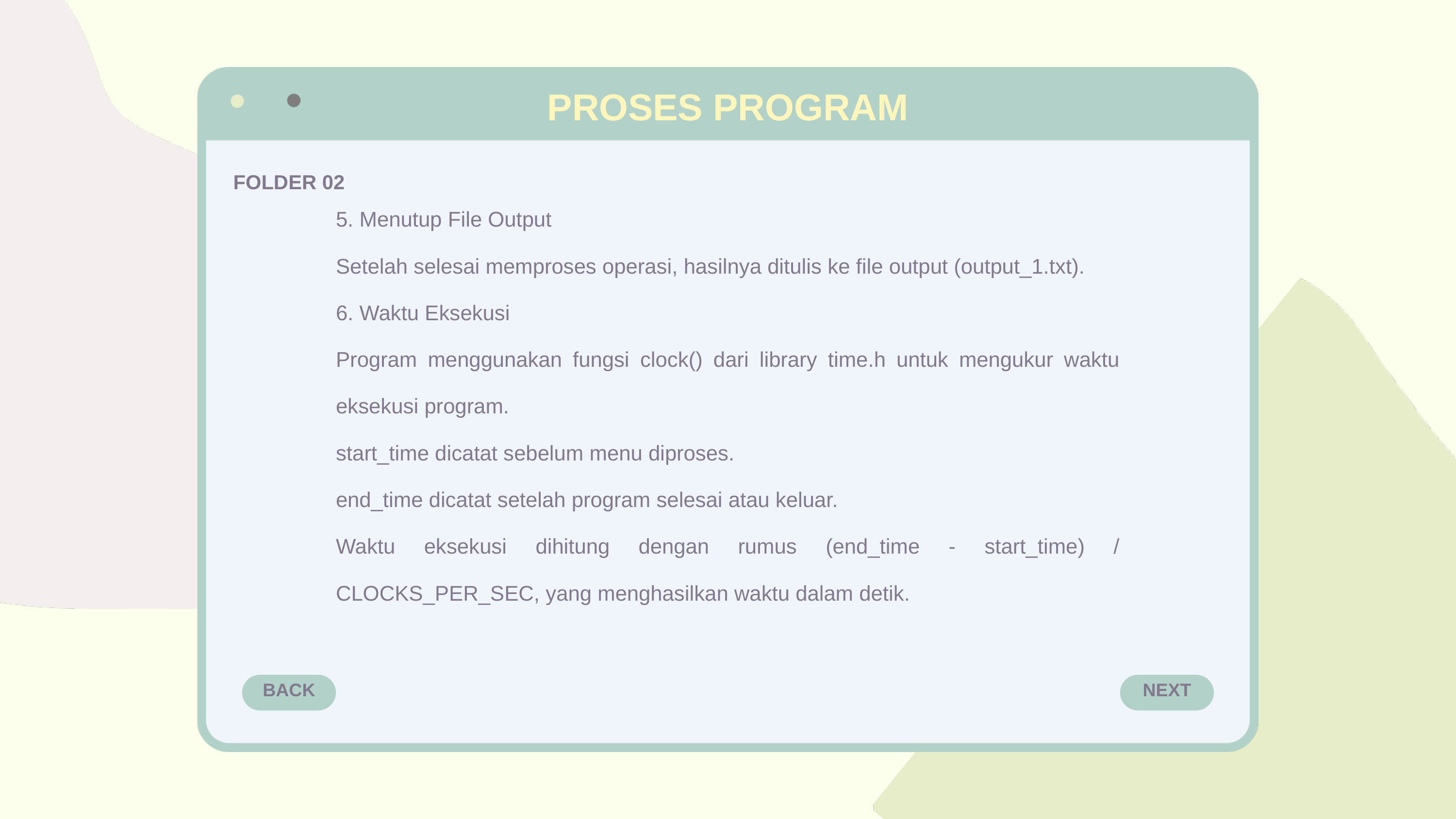

PROSES PROGRAM

5. Menutup File Output
Setelah selesai memproses operasi, hasilnya ditulis ke file output (output_1.txt).
6. Waktu Eksekusi
Program menggunakan fungsi clock() dari library time.h untuk mengukur waktu eksekusi program.
start_time dicatat sebelum menu diproses.
end_time dicatat setelah program selesai atau keluar.
Waktu eksekusi dihitung dengan rumus (end_time - start_time) / CLOCKS_PER_SEC, yang menghasilkan waktu dalam detik.

FOLDER 02

BACK

NEXT